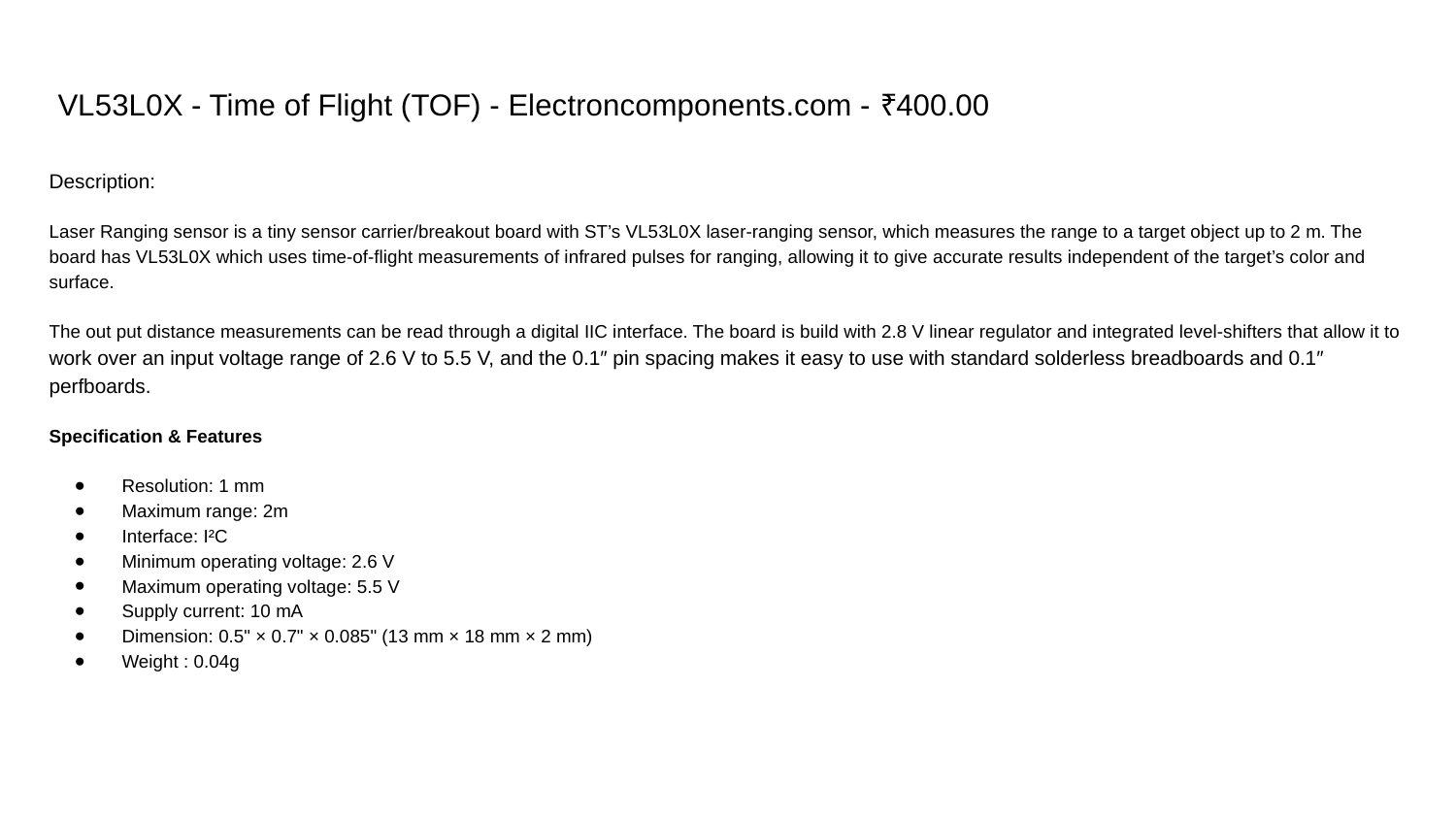

VL53L0X - Time of Flight (TOF) - Electroncomponents.com - ₹400.00

Description:
Laser Ranging sensor is a tiny sensor carrier/breakout board with ST’s VL53L0X laser-ranging sensor, which measures the range to a target object up to 2 m. The board has VL53L0X which uses time-of-flight measurements of infrared pulses for ranging, allowing it to give accurate results independent of the target’s color and surface.
The out put distance measurements can be read through a digital IIC interface. The board is build with 2.8 V linear regulator and integrated level-shifters that allow it to work over an input voltage range of 2.6 V to 5.5 V, and the 0.1″ pin spacing makes it easy to use with standard solderless breadboards and 0.1″ perfboards.
Specification & Features
Resolution: 1 mm
Maximum range: 2m
Interface: I²C
Minimum operating voltage: 2.6 V
Maximum operating voltage: 5.5 V
Supply current: 10 mA
Dimension: 0.5" × 0.7" × 0.085" (13 mm × 18 mm × 2 mm)
Weight : 0.04g